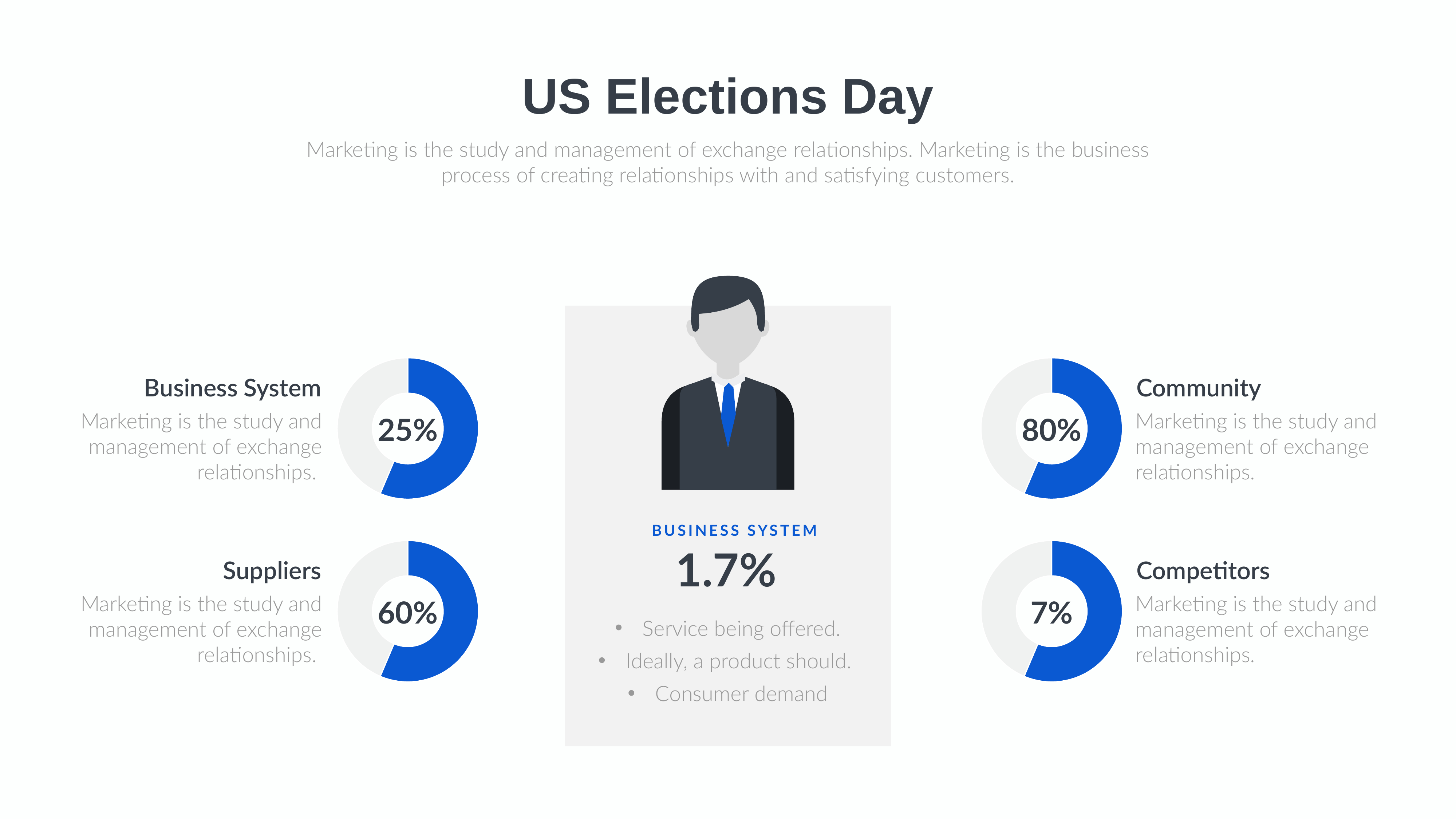

US Elections Day
Marketing is the study and management of exchange relationships. Marketing is the business process of creating relationships with and satisfying customers.

### Chart

| Category | Sales |
|---|---|
| 1st Qtr | 5.3 |
| 2nd Qtr | 4.1 |
25%

### Chart

| Category | Sales |
|---|---|
| 1st Qtr | 5.3 |
| 2nd Qtr | 4.1 |
80%
Community
Marketing is the study and management of exchange relationships.

### Chart

| Category | Sales |
|---|---|
| 1st Qtr | 5.3 |
| 2nd Qtr | 4.1 |
7%
Competitors
Marketing is the study and management of exchange relationships.
Business System
Marketing is the study and management of exchange relationships.

BUSINESS SYSTEM

### Chart

| Category | Sales |
|---|---|
| 1st Qtr | 5.3 |
| 2nd Qtr | 4.1 |
60%
1.7%
Suppliers
Marketing is the study and management of exchange relationships.
Service being offered.
Ideally, a product should.
Consumer demand